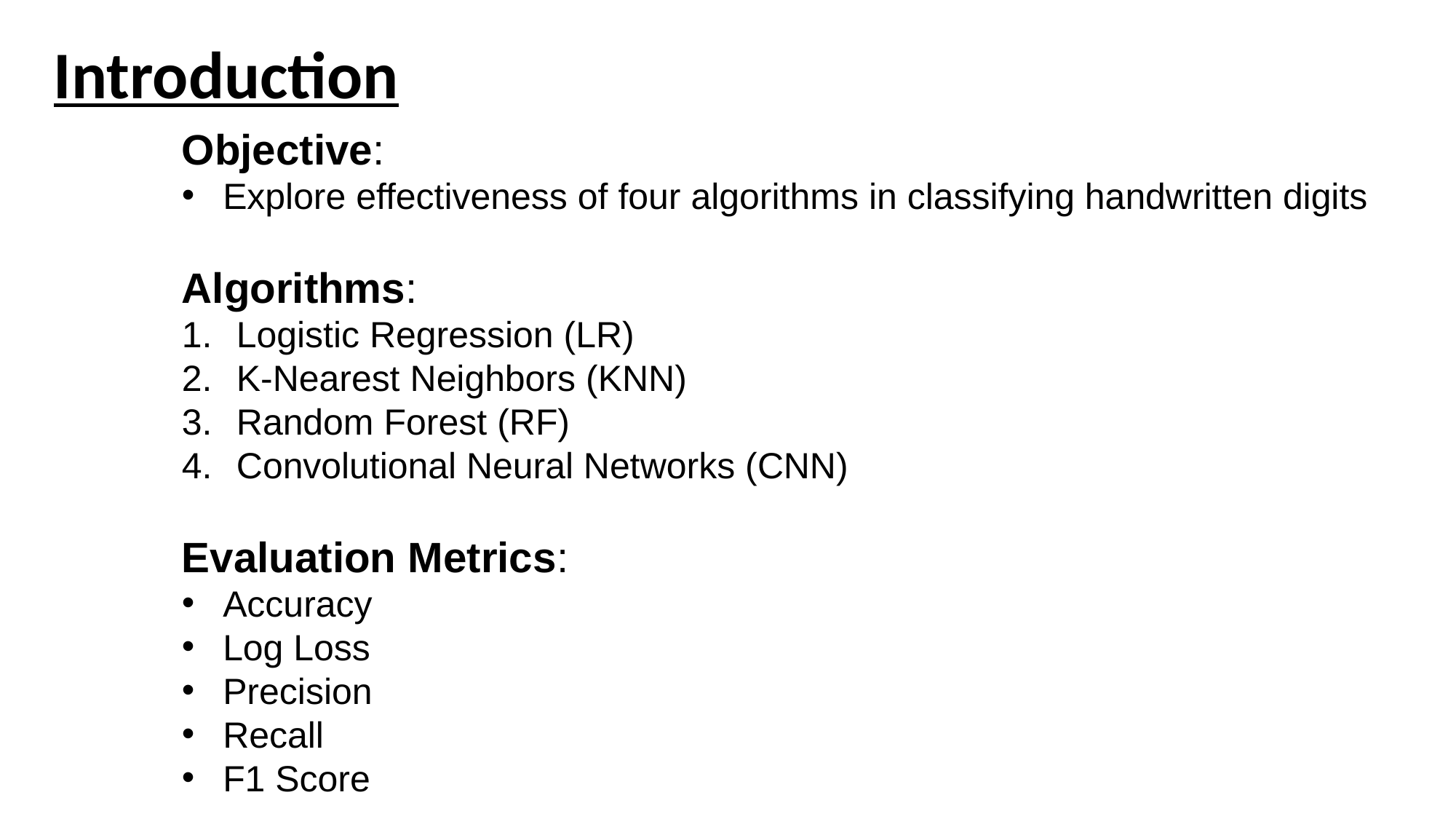

Introduction

Objective:
Explore effectiveness of four algorithms in classifying handwritten digits

Algorithms:
Logistic Regression (LR)
K-Nearest Neighbors (KNN)
Random Forest (RF)
Convolutional Neural Networks (CNN)

Evaluation Metrics:
Accuracy
Log Loss
Precision
Recall
F1 Score